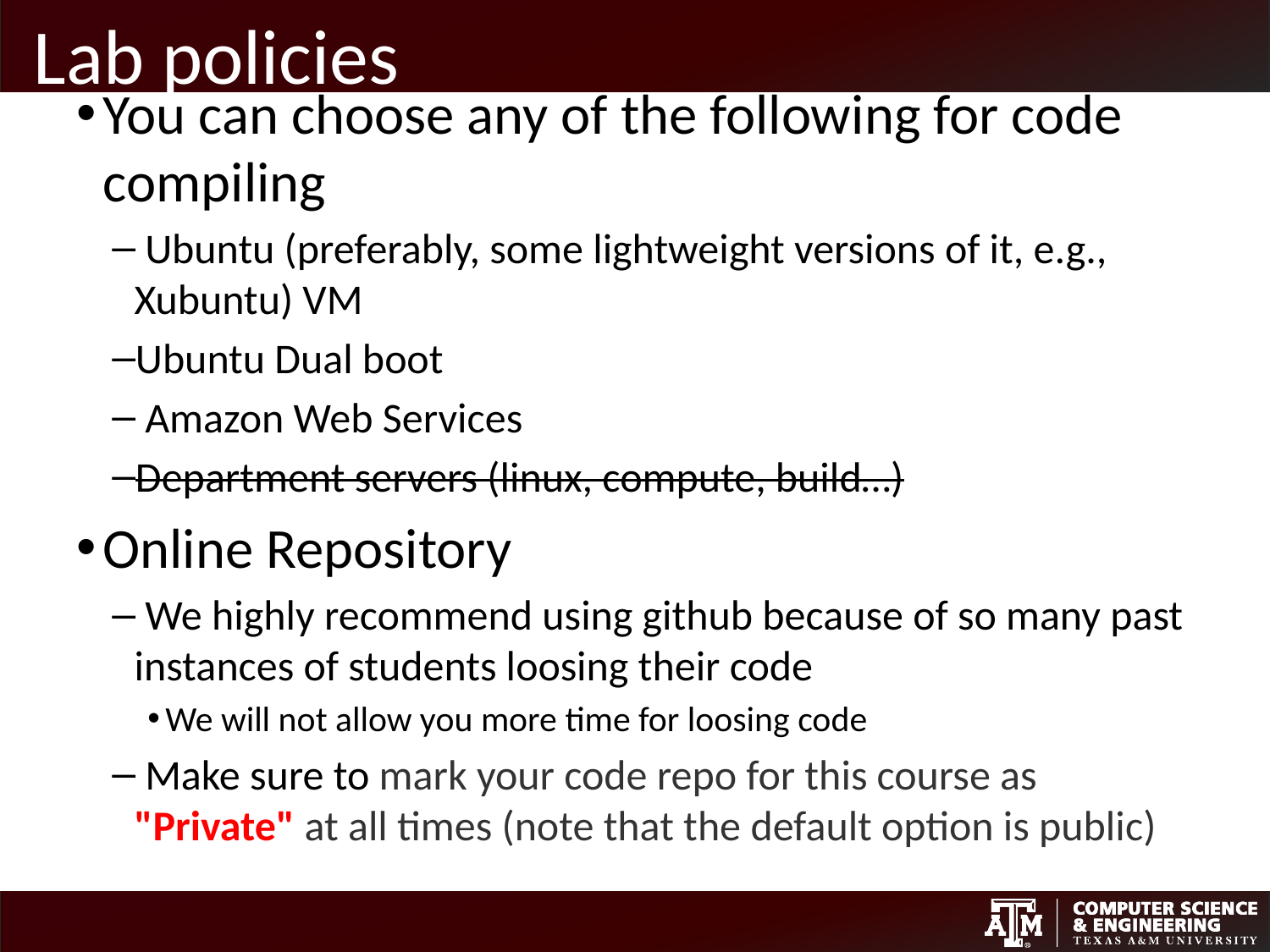

# Lab policies
You can choose any of the following for code compiling
 Ubuntu (preferably, some lightweight versions of it, e.g., Xubuntu) VM
Ubuntu Dual boot
 Amazon Web Services
Department servers (linux, compute, build…)
Online Repository
 We highly recommend using github because of so many past instances of students loosing their code
We will not allow you more time for loosing code
 Make sure to mark your code repo for this course as "Private" at all times (note that the default option is public)